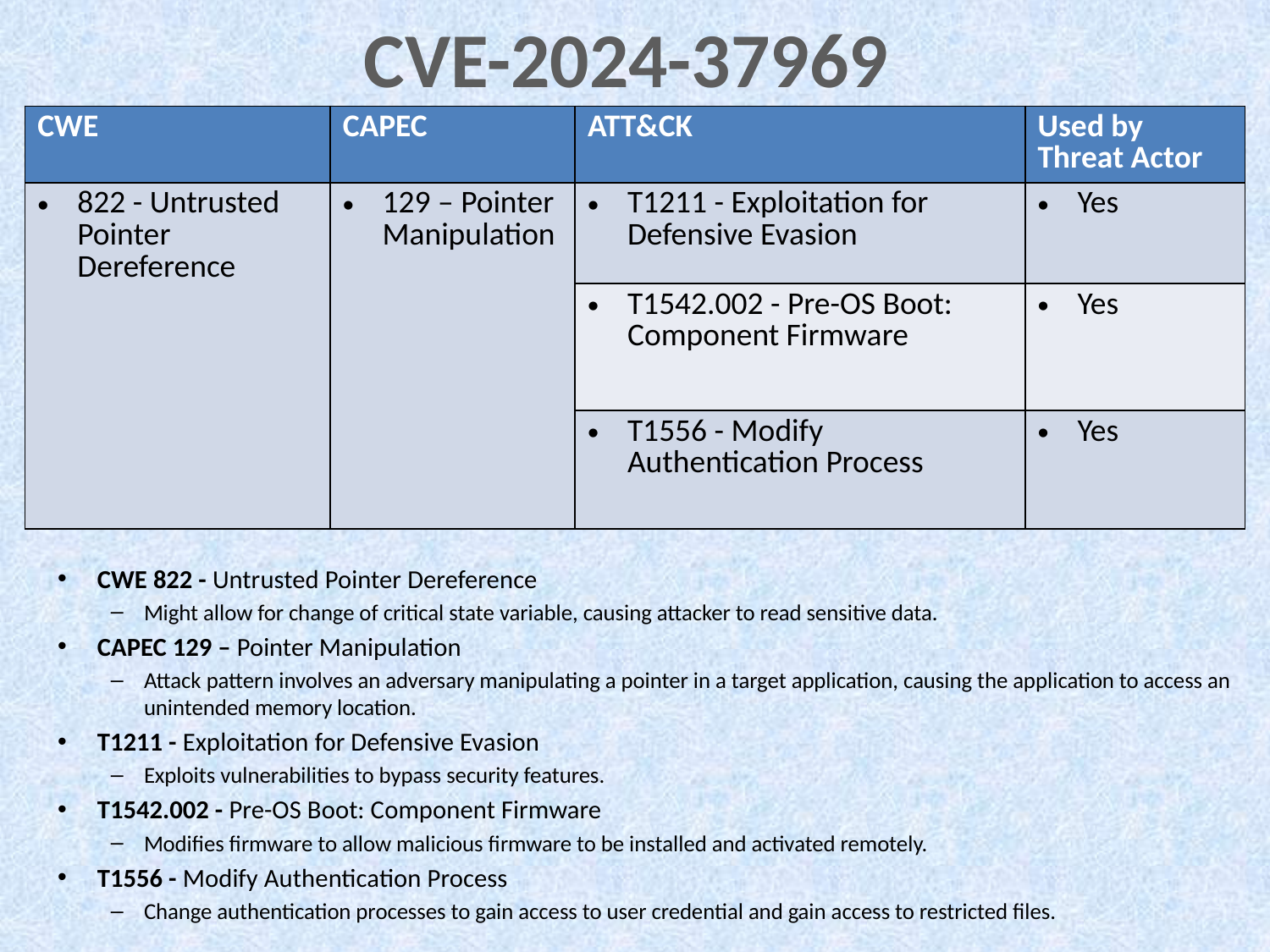

# CVE-2024-37969
| CWE | CAPEC | ATT&CK | Used by Threat Actor |
| --- | --- | --- | --- |
| 822 - Untrusted Pointer Dereference | 129 – Pointer Manipulation | T1211 - Exploitation for Defensive Evasion | Yes |
|  |  | T1542.002 - Pre-OS Boot: Component Firmware | Yes |
|  |  | T1556 - Modify Authentication Process | Yes |
CWE 822 - Untrusted Pointer Dereference
Might allow for change of critical state variable, causing attacker to read sensitive data.
CAPEC 129 – Pointer Manipulation
Attack pattern involves an adversary manipulating a pointer in a target application, causing the application to access an unintended memory location.
T1211 - Exploitation for Defensive Evasion
Exploits vulnerabilities to bypass security features.
T1542.002 - Pre-OS Boot: Component Firmware
Modifies firmware to allow malicious firmware to be installed and activated remotely.
T1556 - Modify Authentication Process
Change authentication processes to gain access to user credential and gain access to restricted files.